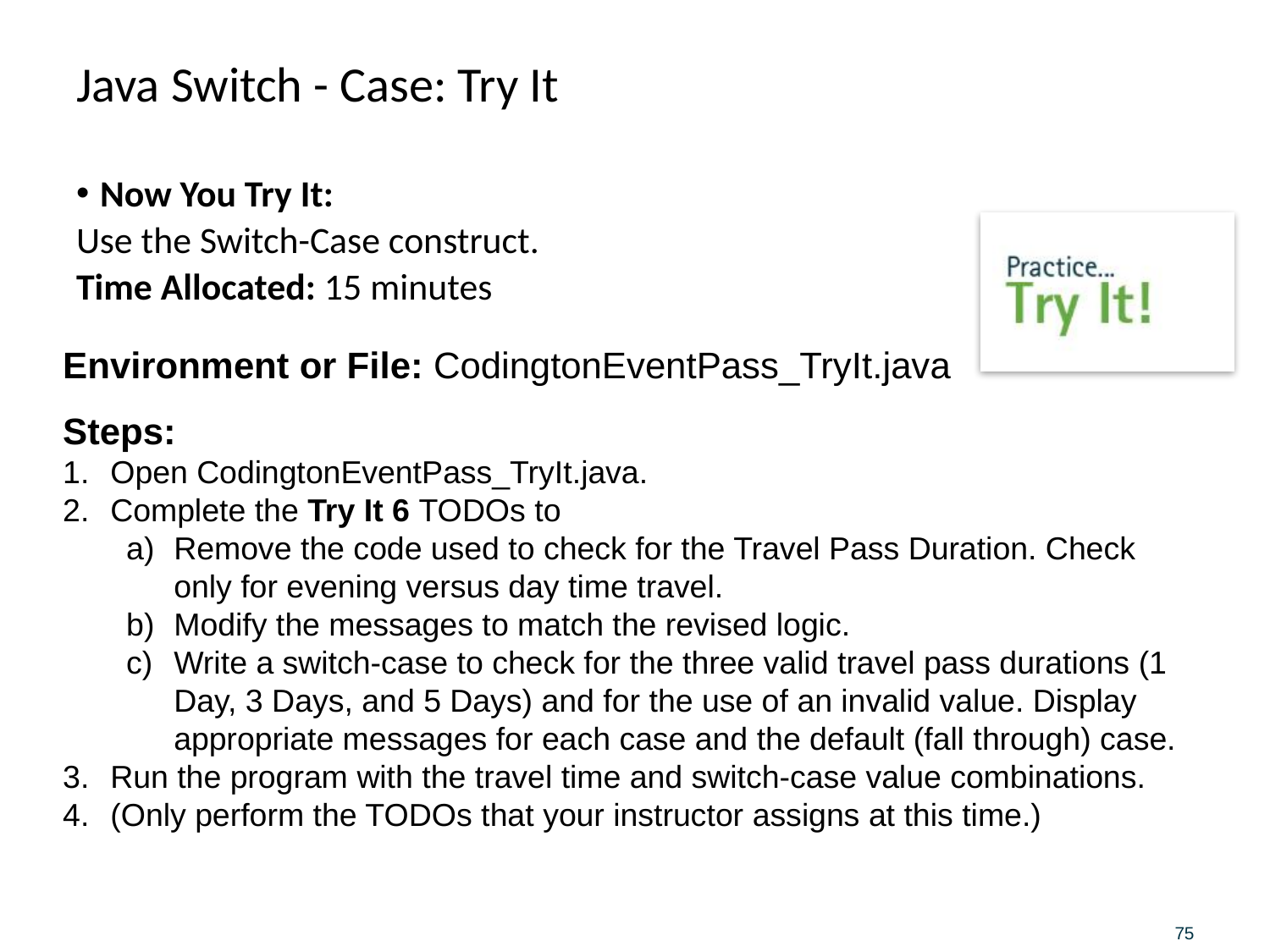

# Java Switch - Case: Try It
Now You Try It:
Use the Switch-Case construct.
Time Allocated: 15 minutes

Environment or File: CodingtonEventPass_TryIt.java
Steps:
Open CodingtonEventPass_TryIt.java.
Complete the Try It 6 TODOs to
Remove the code used to check for the Travel Pass Duration. Check only for evening versus day time travel.
Modify the messages to match the revised logic.
Write a switch-case to check for the three valid travel pass durations (1 Day, 3 Days, and 5 Days) and for the use of an invalid value. Display appropriate messages for each case and the default (fall through) case.
Run the program with the travel time and switch-case value combinations.
(Only perform the TODOs that your instructor assigns at this time.)
75